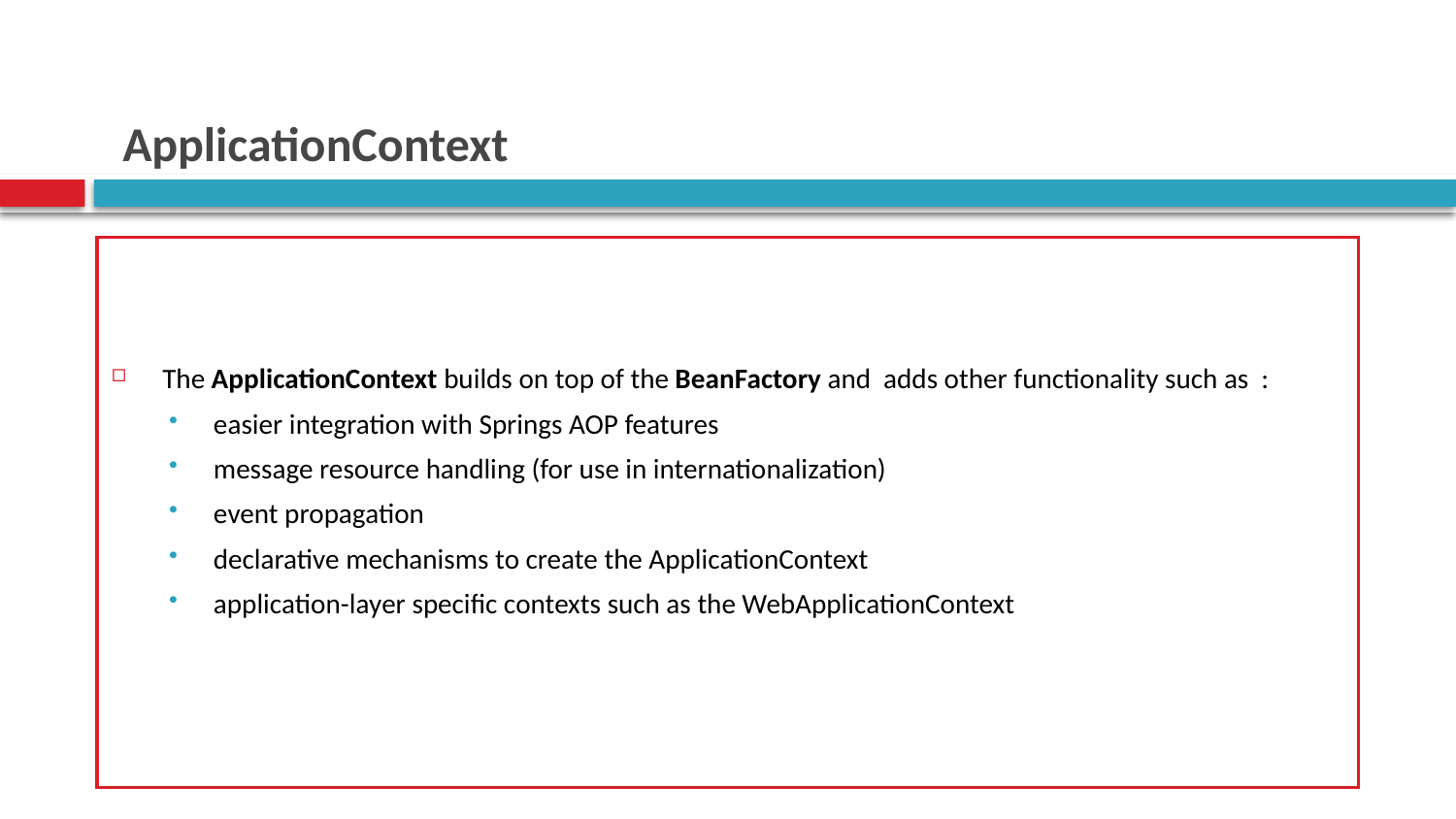

# ApplicationContext
The ApplicationContext builds on top of the BeanFactory and  adds other functionality such as  :
easier integration with Springs AOP features
message resource handling (for use in internationalization)
event propagation
declarative mechanisms to create the ApplicationContext
application-layer specific contexts such as the WebApplicationContext